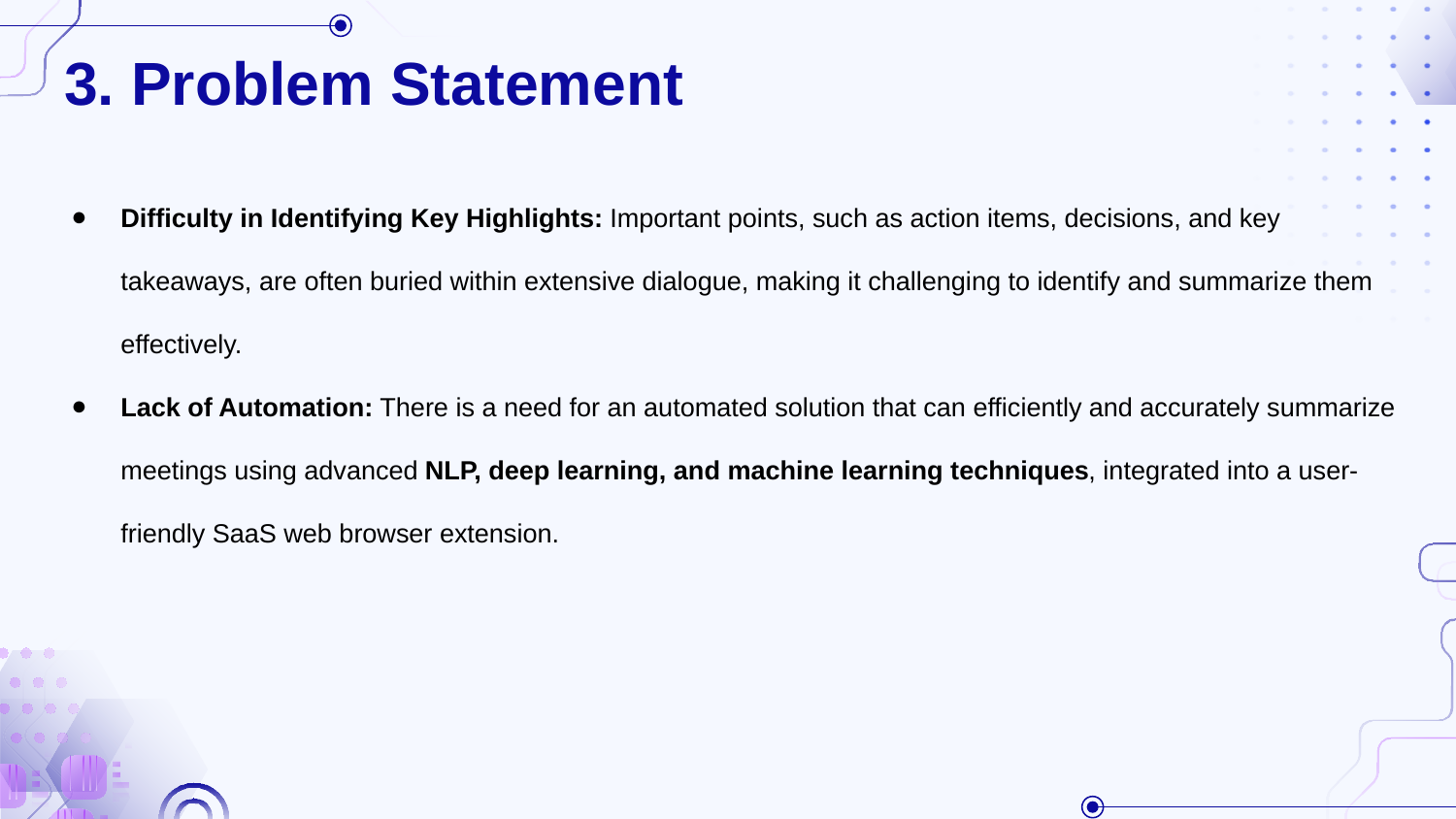

# 3. Problem Statement
Difficulty in Identifying Key Highlights: Important points, such as action items, decisions, and key takeaways, are often buried within extensive dialogue, making it challenging to identify and summarize them effectively.
Lack of Automation: There is a need for an automated solution that can efficiently and accurately summarize meetings using advanced NLP, deep learning, and machine learning techniques, integrated into a user-friendly SaaS web browser extension.